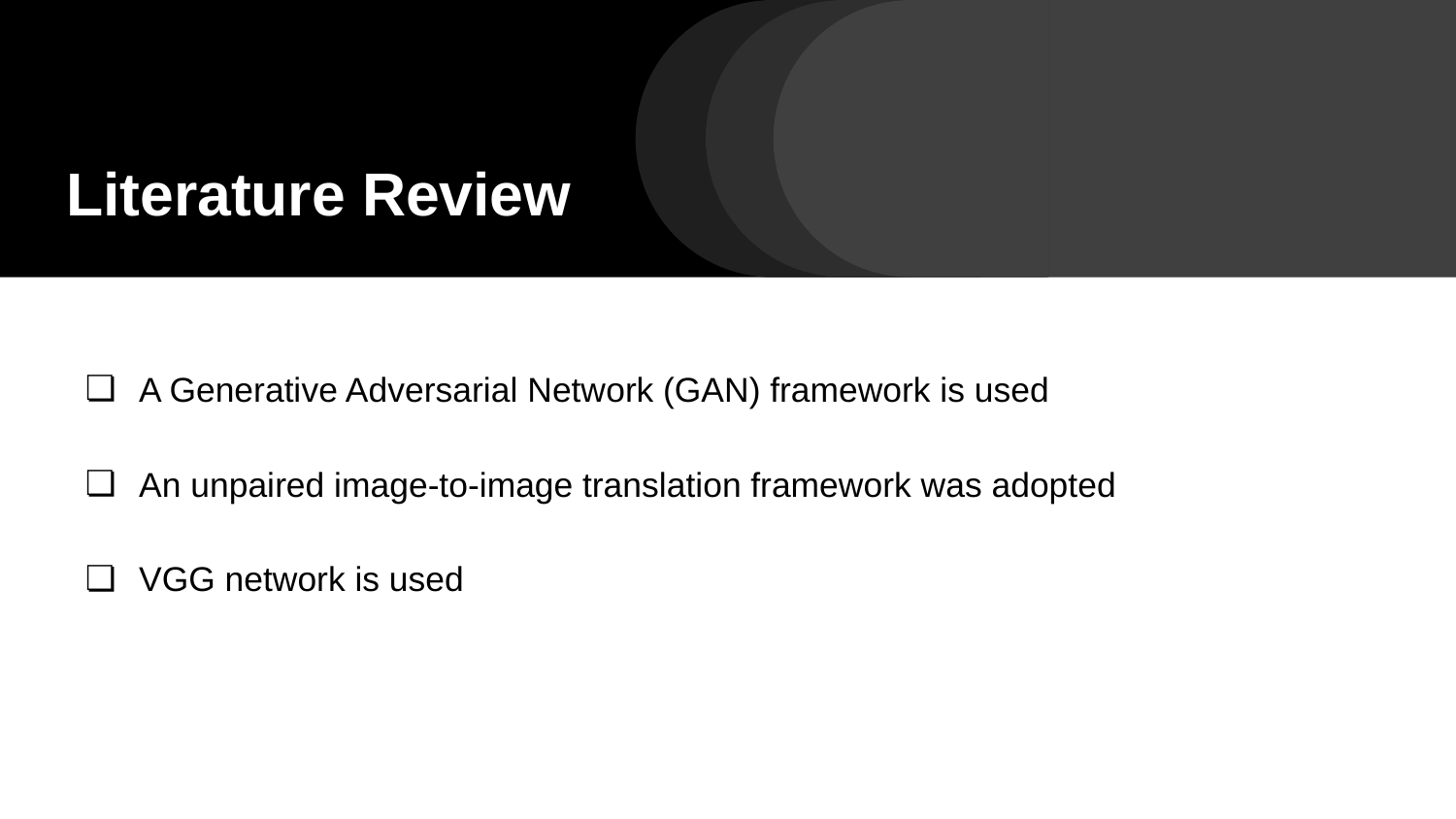

# Literature Review

A Generative Adversarial Network (GAN) framework is used

An unpaired image-to-image translation framework was adopted

VGG network is used